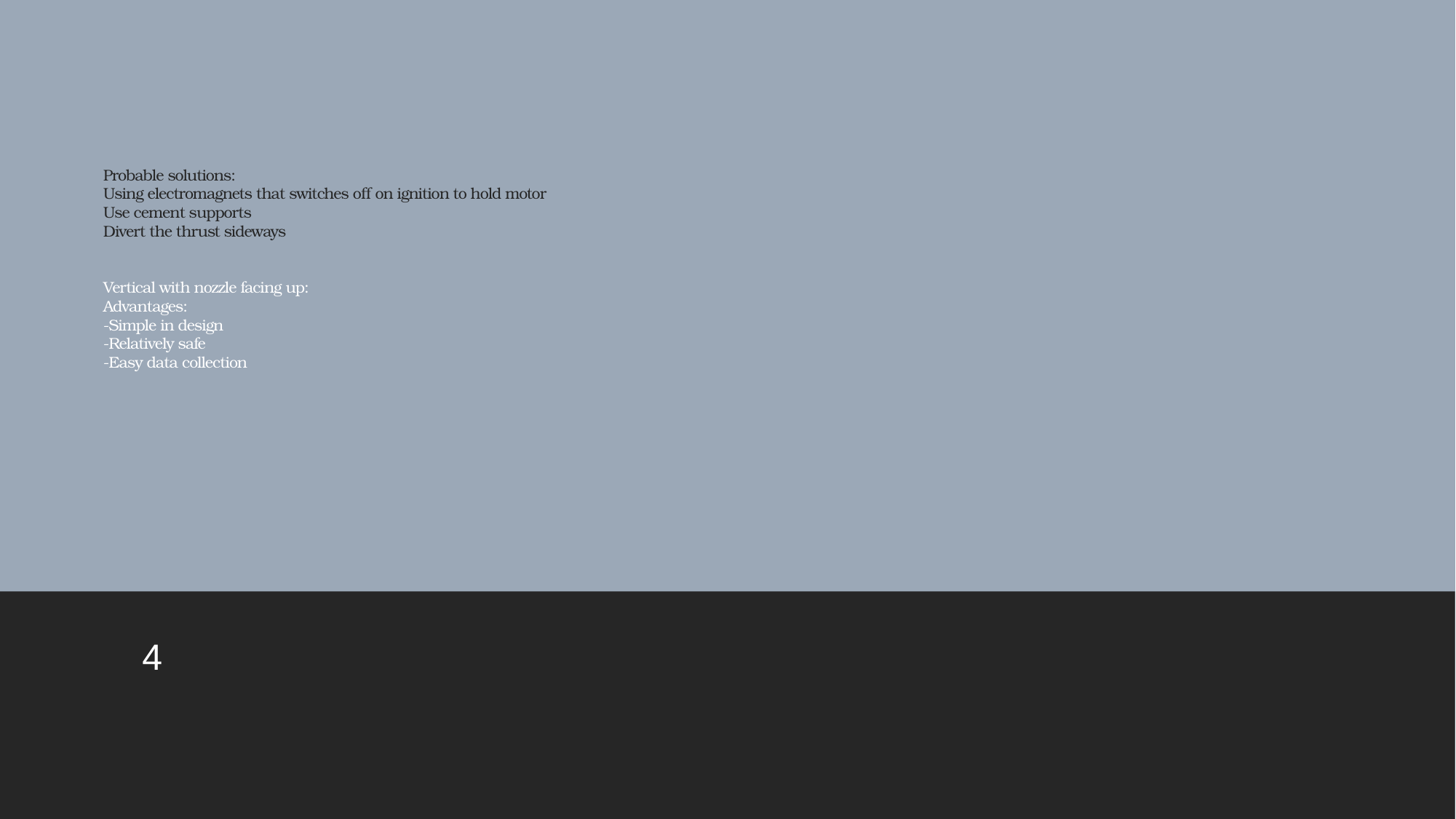

# Probable solutions: Using electromagnets that switches off on ignition to hold motor Use cement supports Divert the thrust sideways Vertical with nozzle facing up: Advantages: -Simple in design -Relatively safe -Easy data collection

4